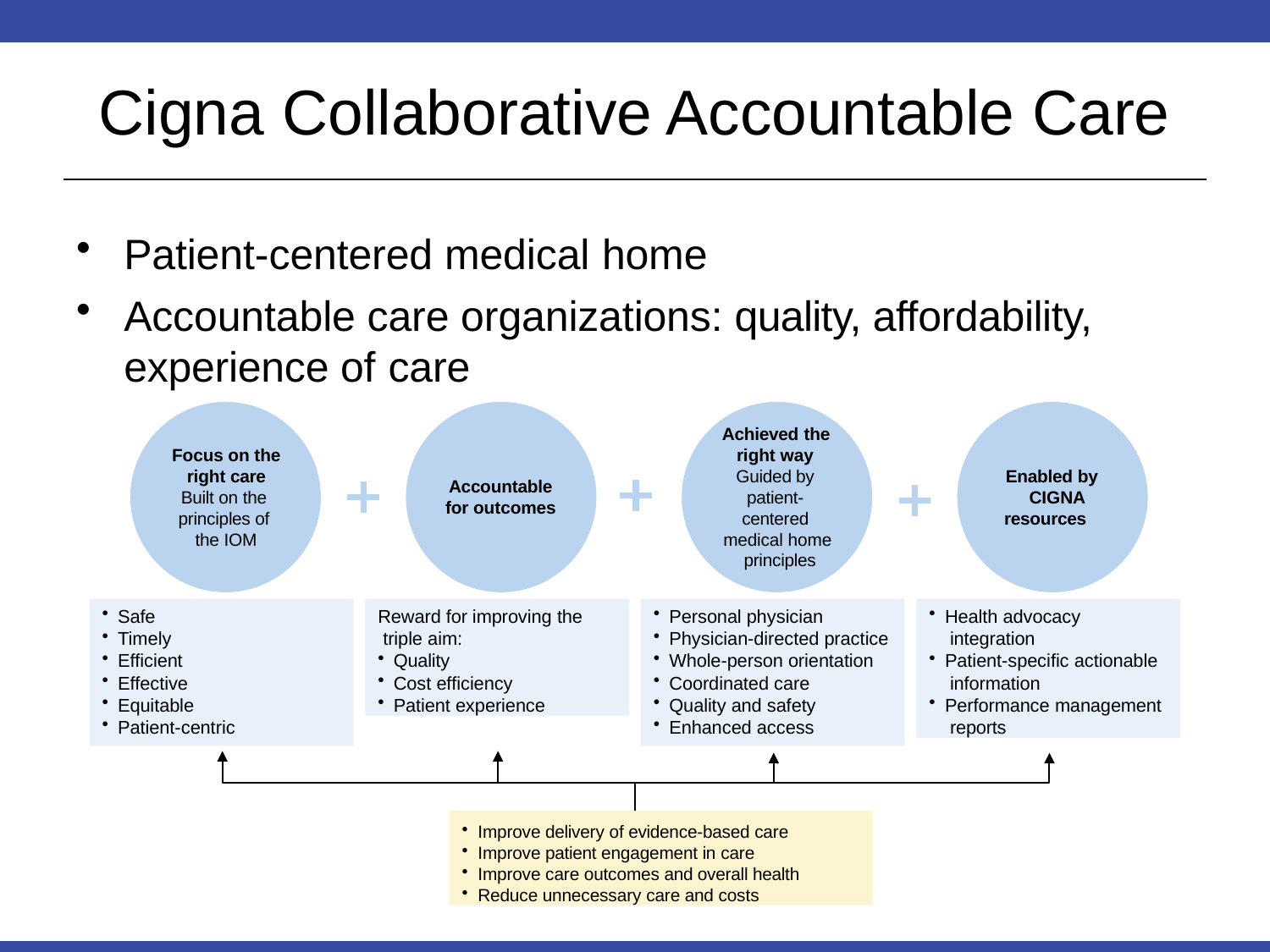

# Cigna Collaborative Accountable Care

Patient-centered medical home
Accountable care organizations: quality, affordability,  experience of care
Achieved the

Focus on the  right care  Built on the  principles of  the IOM
right way  Guided by  patient-  centered  medical home  principles
Enabled by  CIGNA
resources
Accountable  for outcomes

Reward for improving the  triple aim:
Quality
Cost efficiency
Patient experience

Health advocacy  integration
Patient-specific actionable  information
Performance management  reports
Safe
Timely
Efficient
Effective
Equitable
Patient-centric
Personal physician
Physician-directed practice
Whole-person orientation
Coordinated care
Quality and safety
Enhanced access

Improve delivery of evidence-based care
Improve patient engagement in care
Improve care outcomes and overall health
Reduce unnecessary care and costs